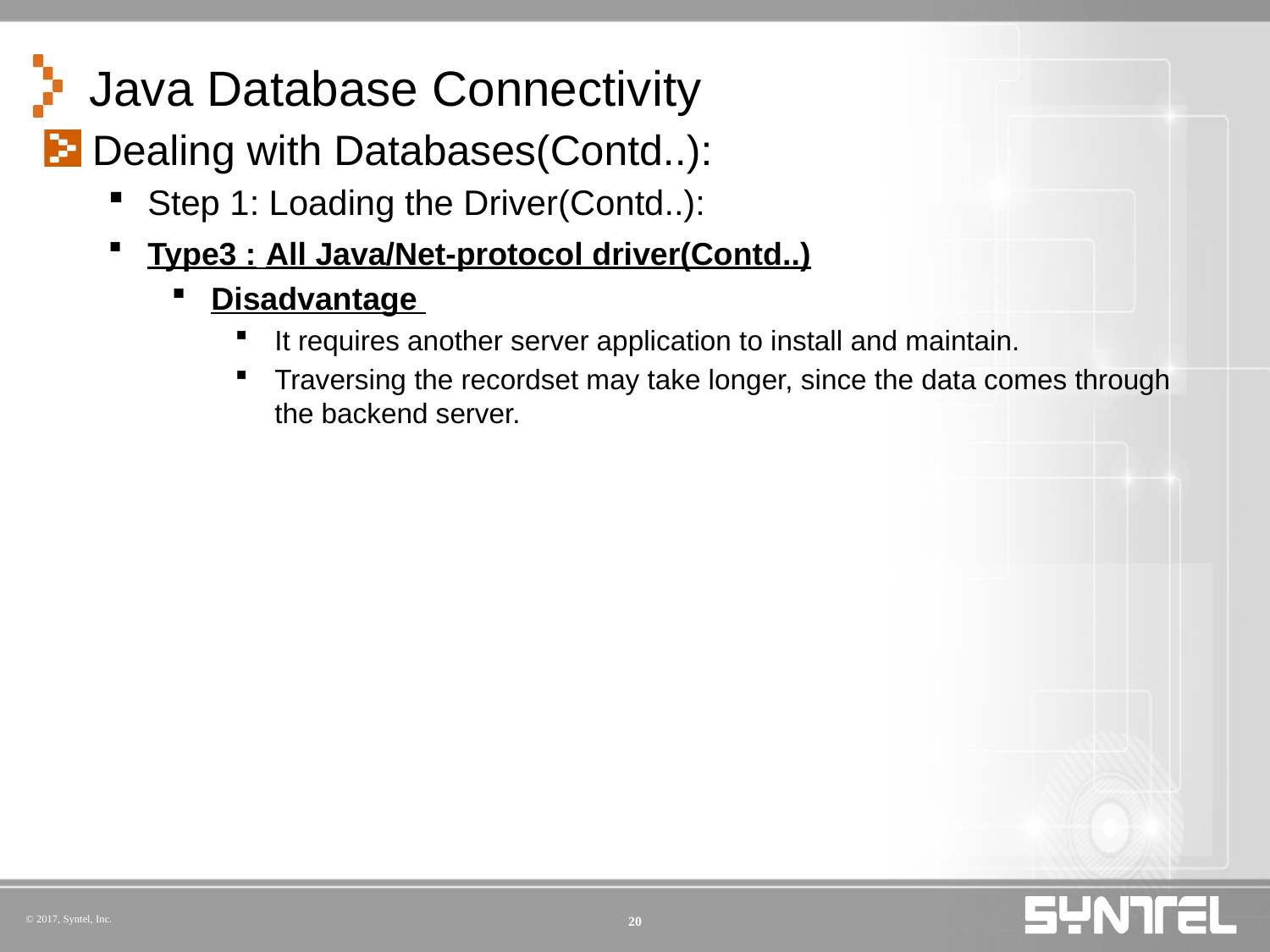

# Java Database Connectivity
Dealing with Databases(Contd..):
Step 1: Loading the Driver(Contd..):
Type3 : All Java/Net-protocol driver(Contd..)
Disadvantage
It requires another server application to install and maintain.
Traversing the recordset may take longer, since the data comes through the backend server.